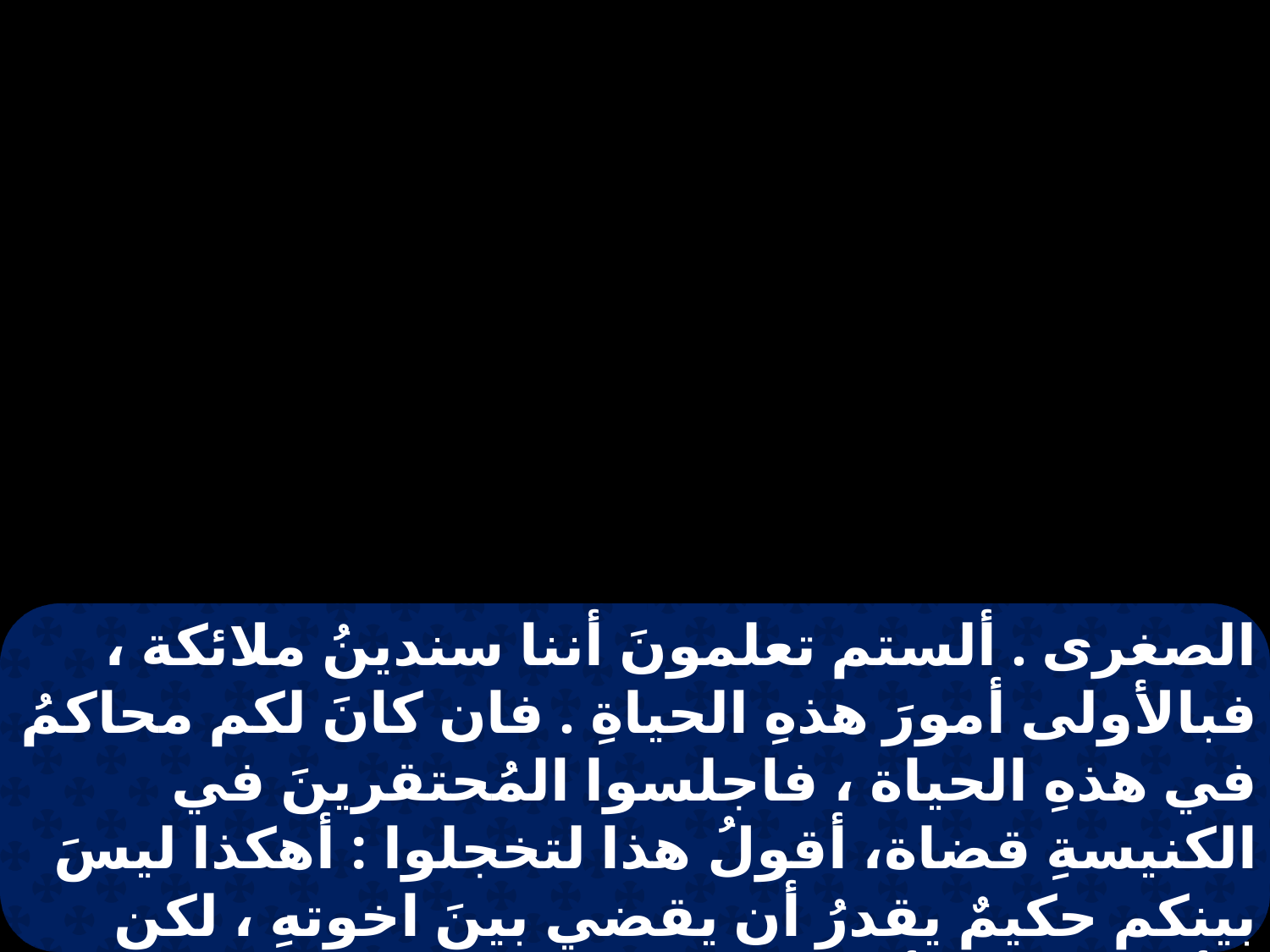

الصغرى . ألستم تعلمونَ أننا سندينُ ملائكة ، فبالأولى أمورَ هذهِ الحياةِ . فان كانَ لكم محاكمُ في هذهِ الحياة ، فاجلسوا المُحتقرينَ في الكنيسةِ قضاة، أقولُ هذا لتخجلوا : أهكذا ليسَ بينكم حكيمٌ يقدرُ أن يقضي بينَ اخوتهِ ، لكن الأخَ يُحاكِمُ الأخَ ،